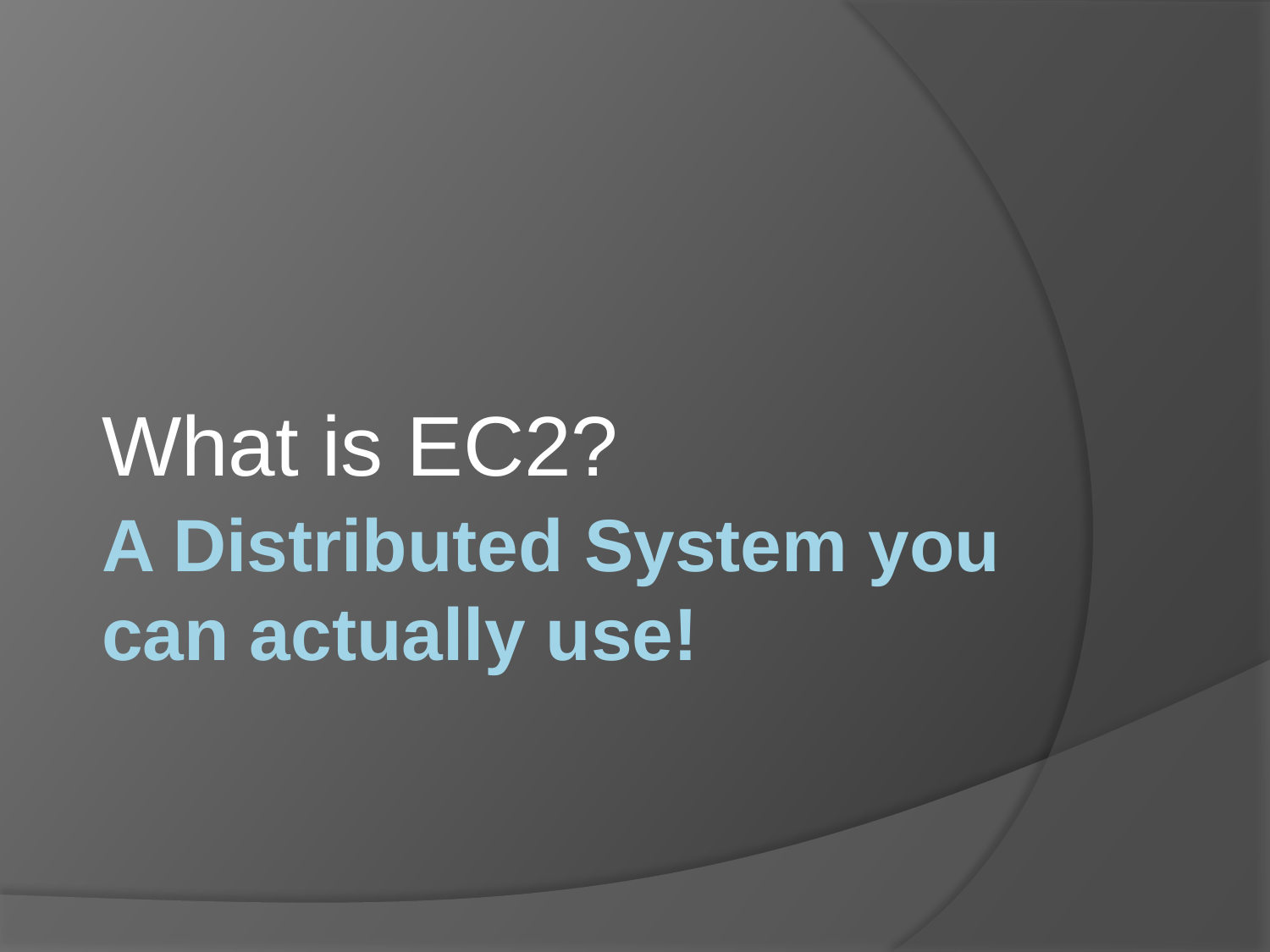

What is EC2?
# A Distributed System you can actually use!